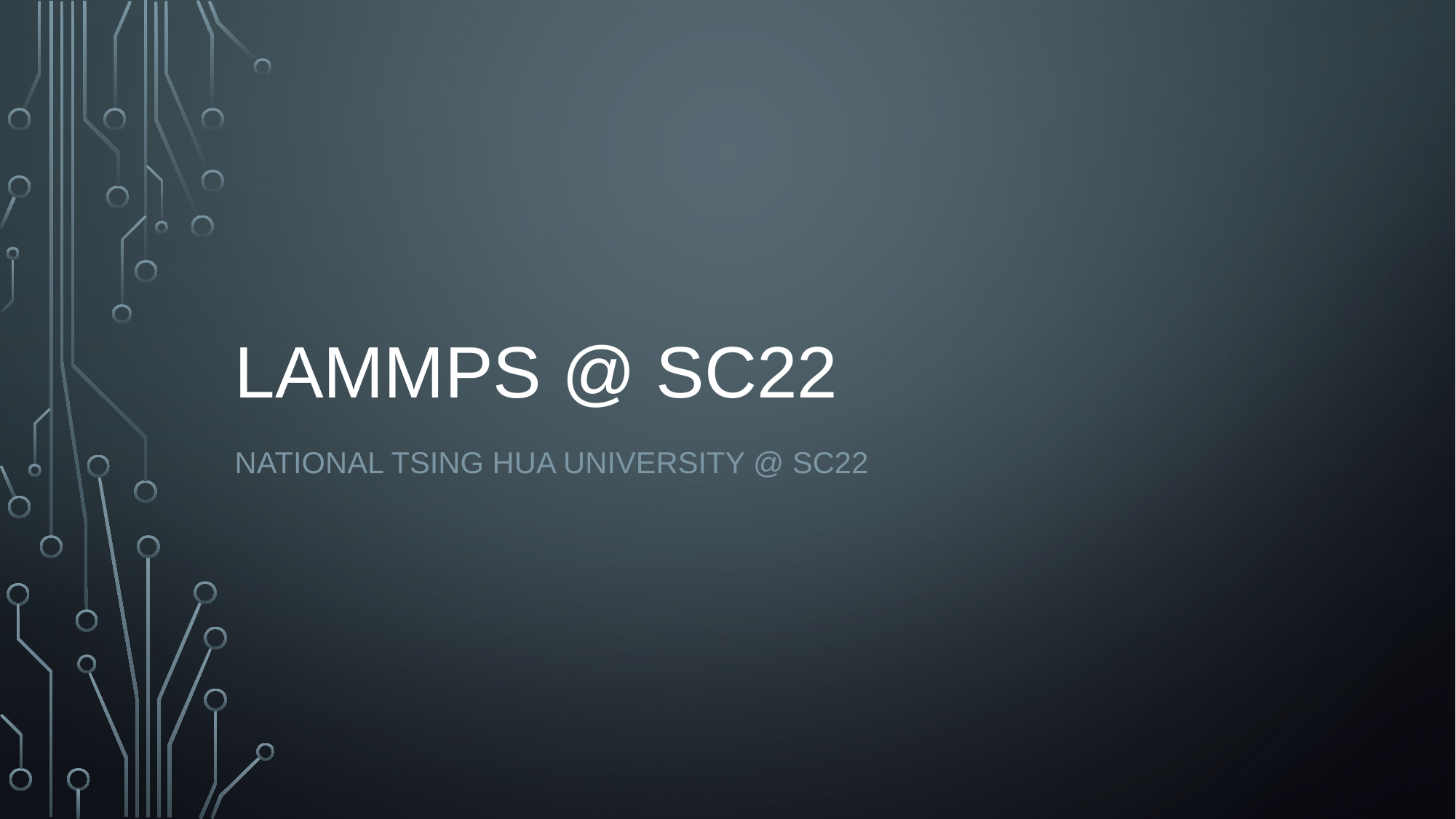

# Lammps @ Sc22
National tsing hua university @ sc22